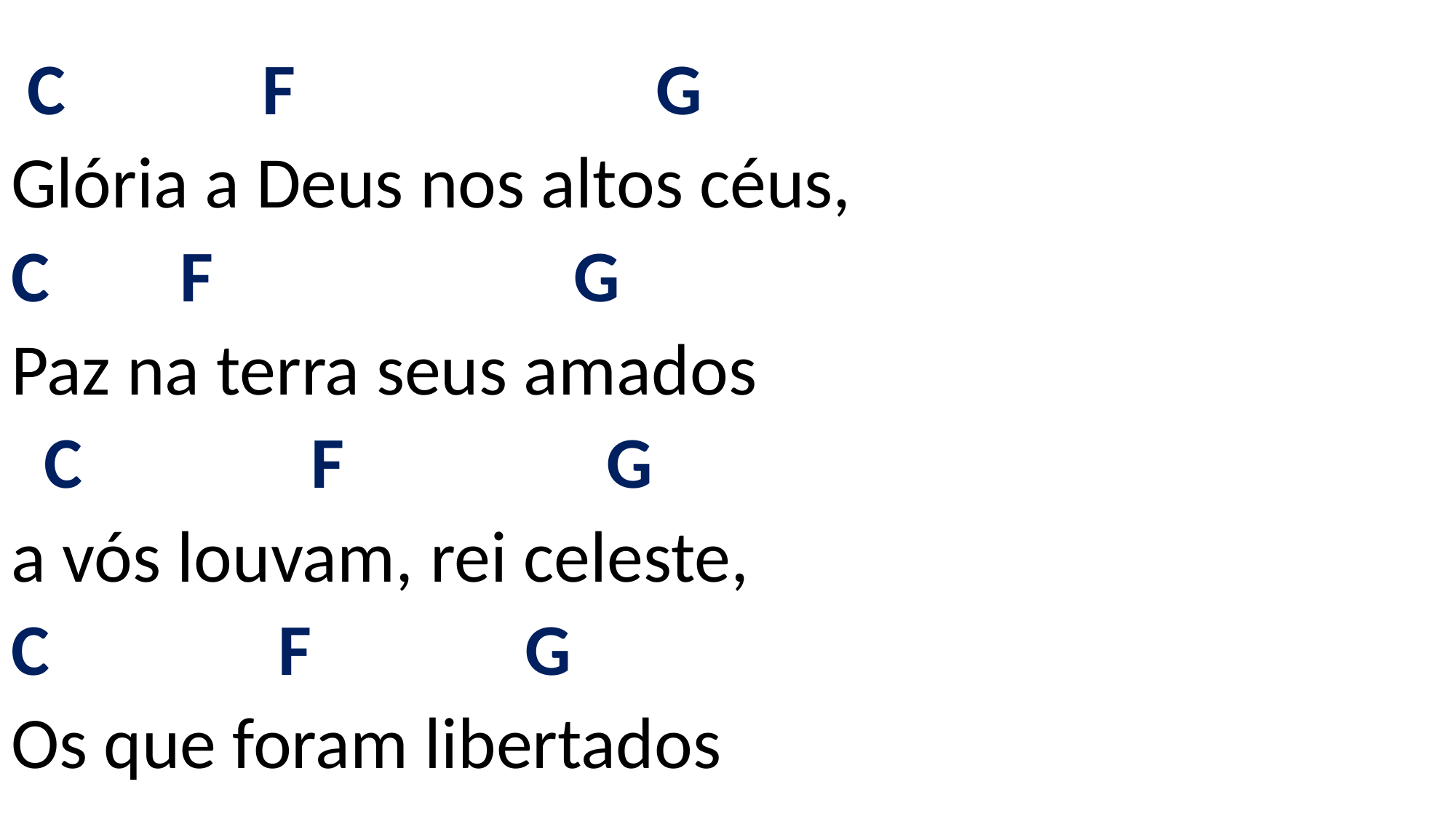

# C            F                      G Glória a Deus nos altos céus, C        F                      G Paz na terra seus amados C              F                G a vós louvam, rei celeste, C              F             G Os que foram libertados